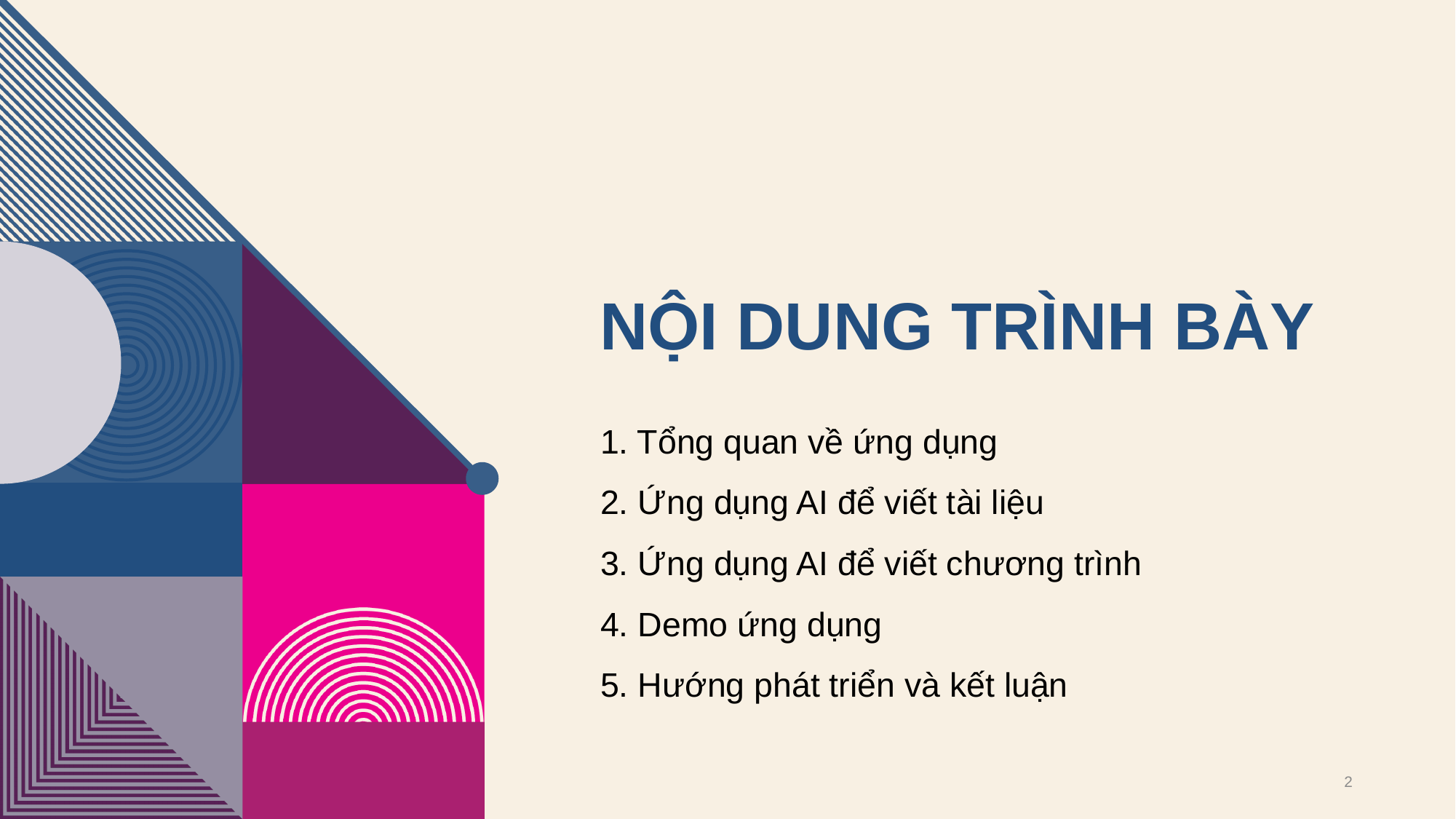

# Nội dung trình bày
1. Tổng quan về ứng dụng
2. Ứng dụng AI để viết tài liệu
3. Ứng dụng AI để viết chương trình
4. Demo ứng dụng
5. Hướng phát triển và kết luận
2